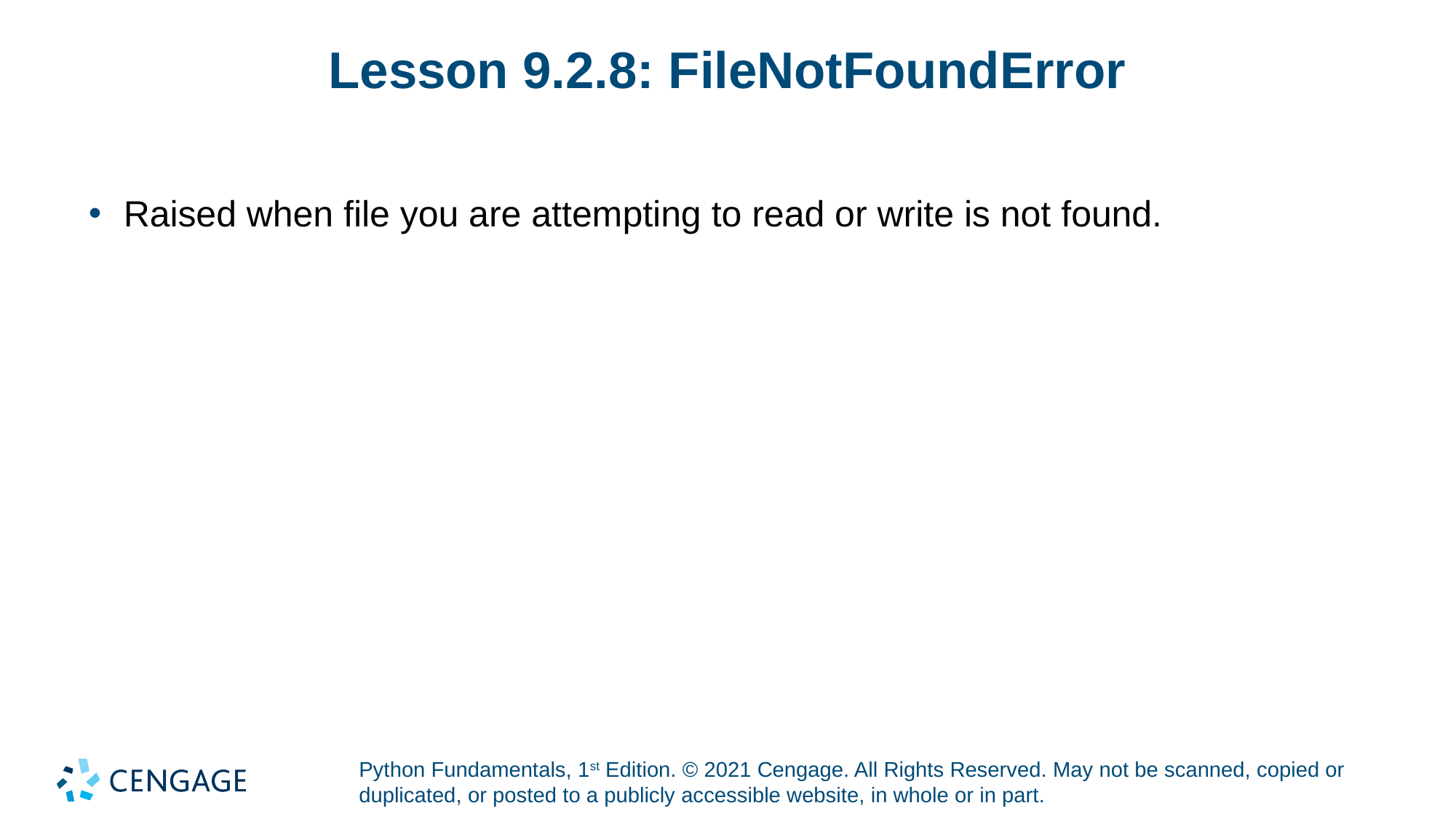

# Lesson 9.2.8: FileNotFoundError
Raised when file you are attempting to read or write is not found.